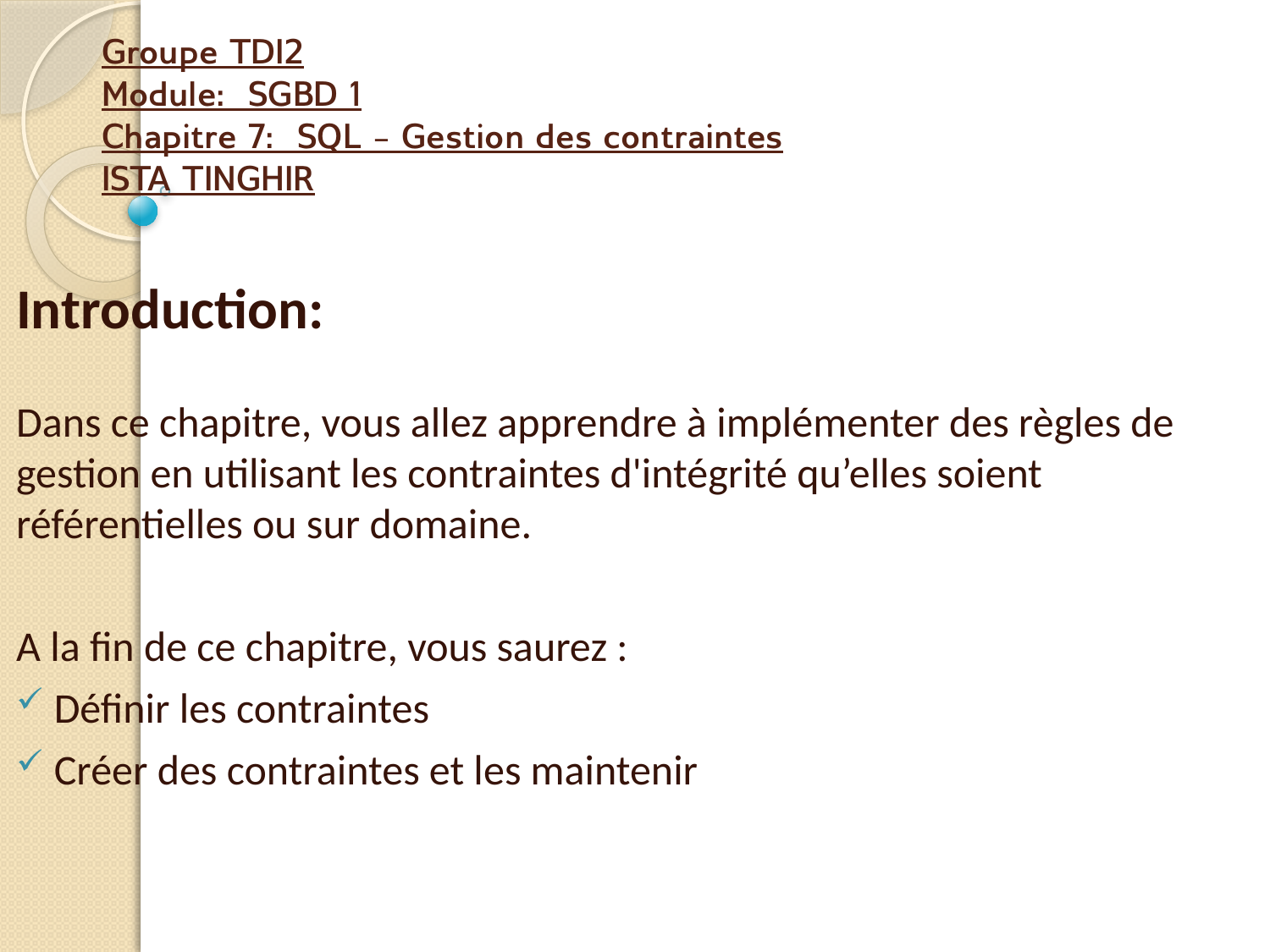

# Groupe TDI2 Module:  SGBD 1 Chapitre 7:  SQL – Gestion des contraintes ISTA TINGHIR

Introduction:

Dans ce chapitre, vous allez apprendre à implémenter des règles de gestion en utilisant les contraintes d'intégrité qu’elles soient référentielles ou sur domaine.

A la fin de ce chapitre, vous saurez :
 Définir les contraintes
 Créer des contraintes et les maintenir